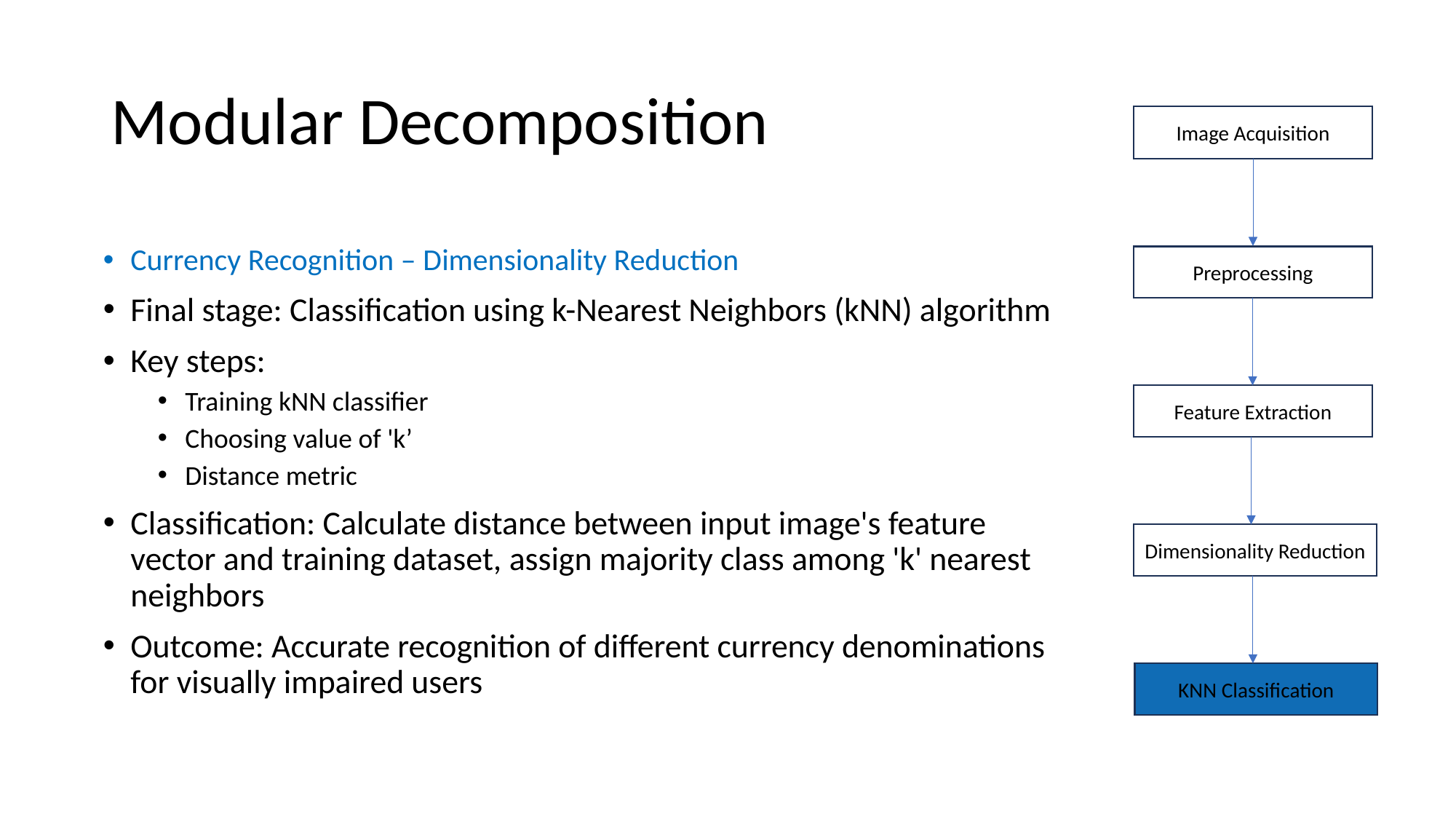

# Modular Decomposition
Image Acquisition
Preprocessing
Feature Extraction
Dimensionality Reduction
KNN Classification
Currency Recognition – Dimensionality Reduction
Final stage: Classification using k-Nearest Neighbors (kNN) algorithm
Key steps:
Training kNN classifier
Choosing value of 'k’
Distance metric
Classification: Calculate distance between input image's feature vector and training dataset, assign majority class among 'k' nearest neighbors
Outcome: Accurate recognition of different currency denominations for visually impaired users